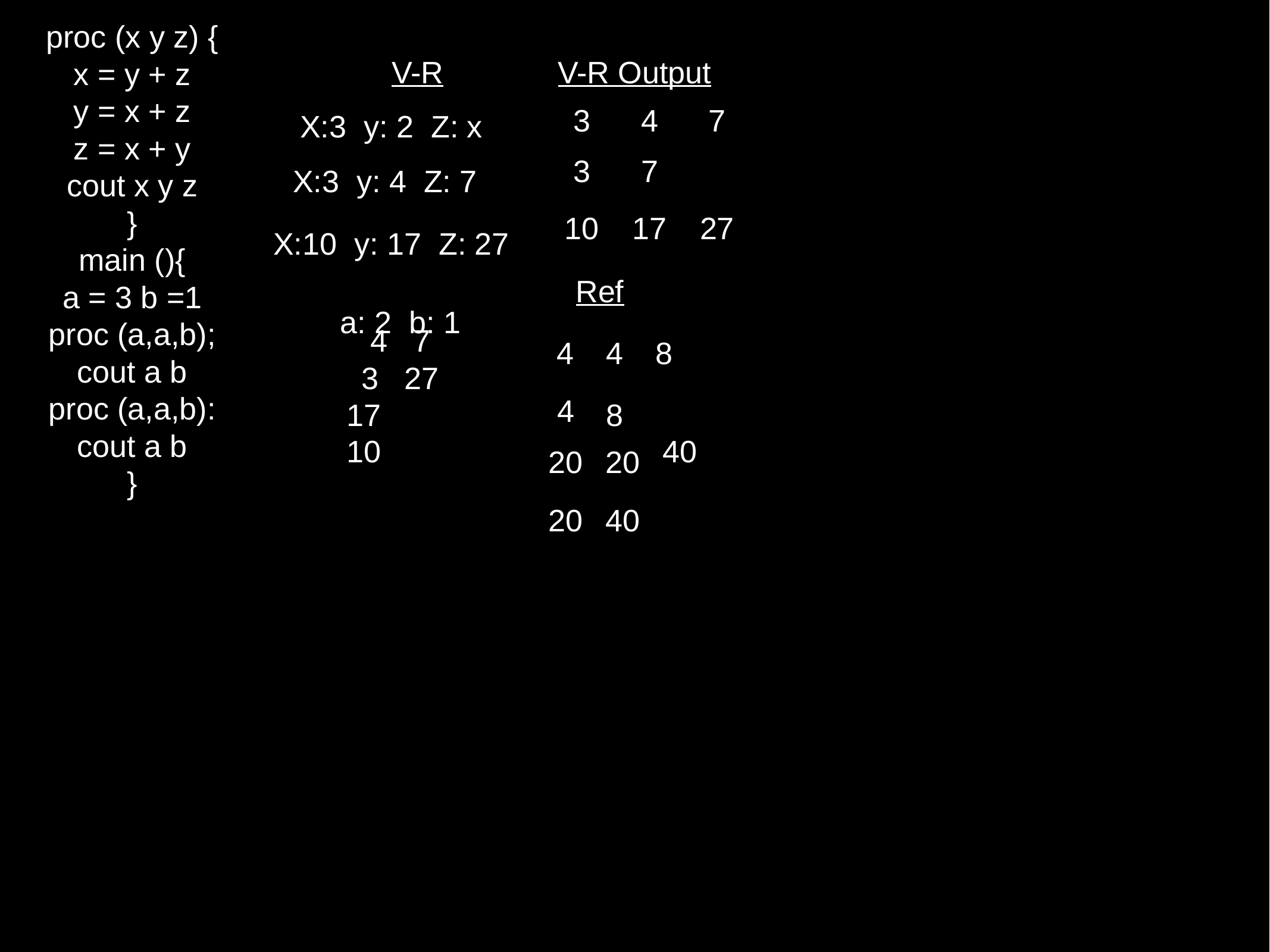

proc (x y z) {
x = y + z
y = x + z
z = x + y
cout x y z
}
main (){
a = 3 b =1
proc (a,a,b);
cout a b
proc (a,a,b):
cout a b
}
V-R
V-R Output
3
4
7
X:3  y: 2  Z: x
3
7
X:3  y: 4  Z: 7
10
17
27
X:10  y: 17  Z: 27
Ref
a: 2  b: 1
4   7
4
4
8
3   27
4
8
17
10
40
20
20
20
40